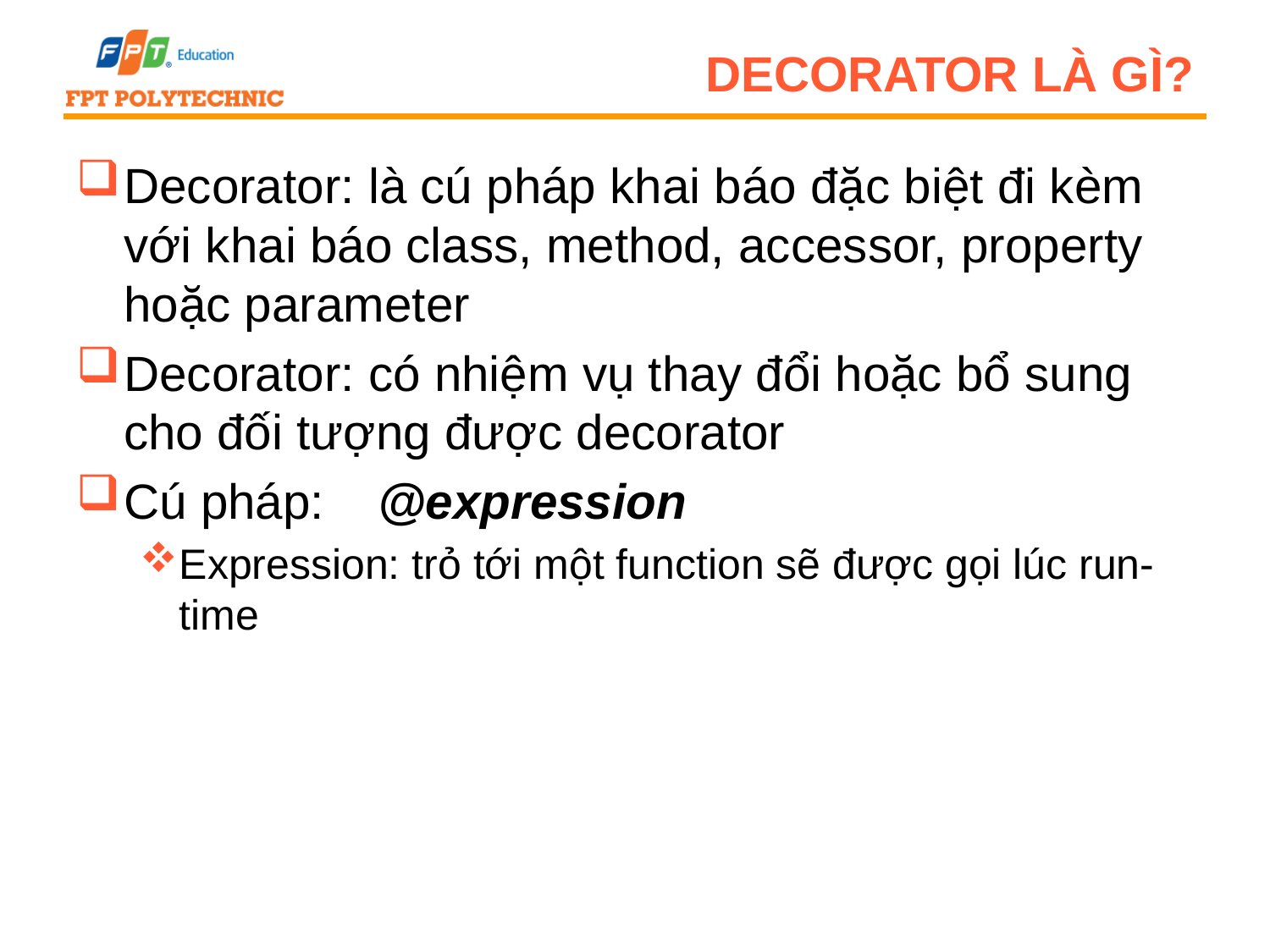

# Decorator là gì?
Decorator: là cú pháp khai báo đặc biệt đi kèm với khai báo class, method, accessor, property hoặc parameter
Decorator: có nhiệm vụ thay đổi hoặc bổ sung cho đối tượng được decorator
Cú pháp:	@expression
Expression: trỏ tới một function sẽ được gọi lúc run-time